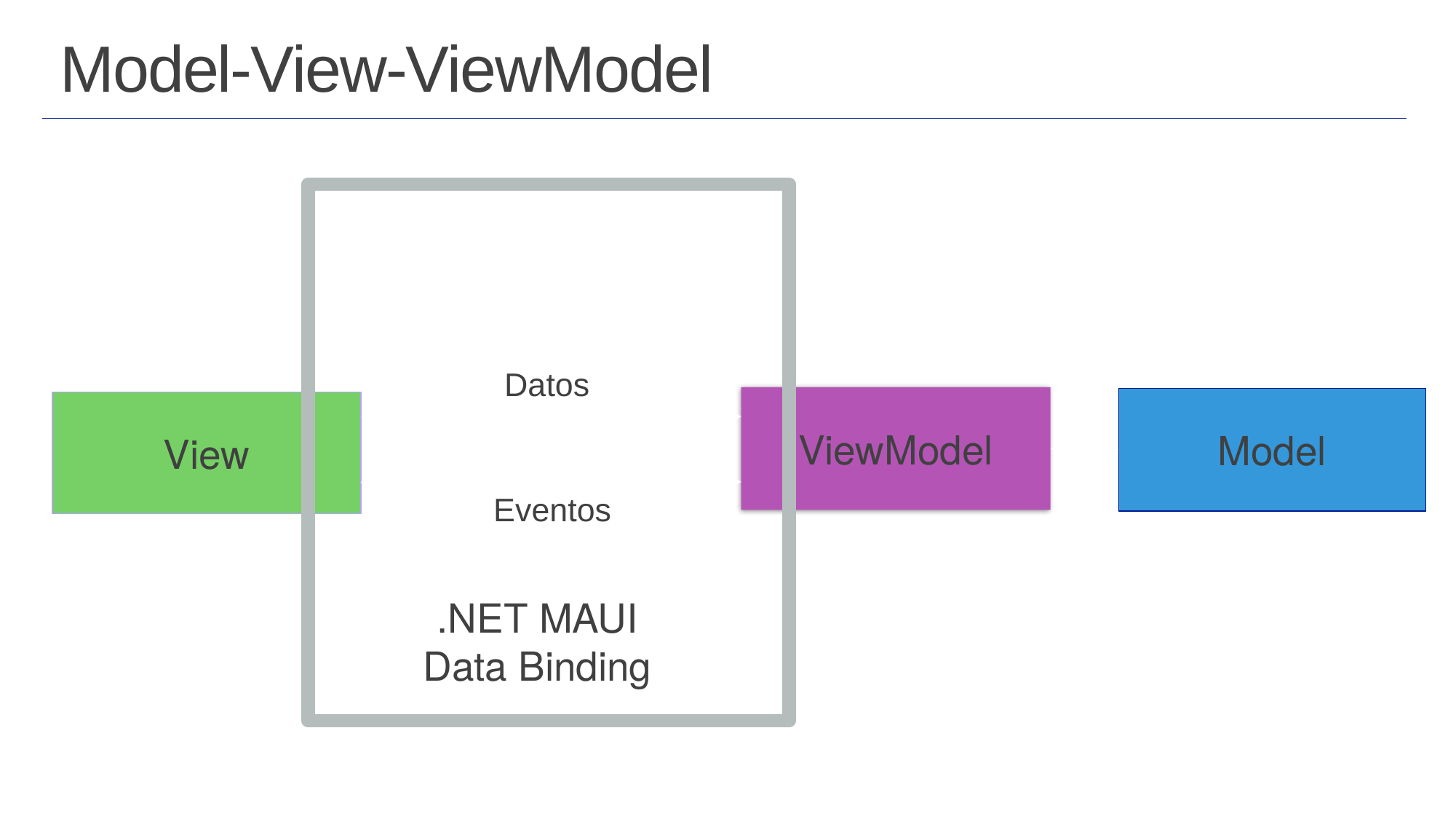

# Model-View-ViewModel

Datos
ViewModel
Model
View
Eventos
.NET MAUI
Data Binding